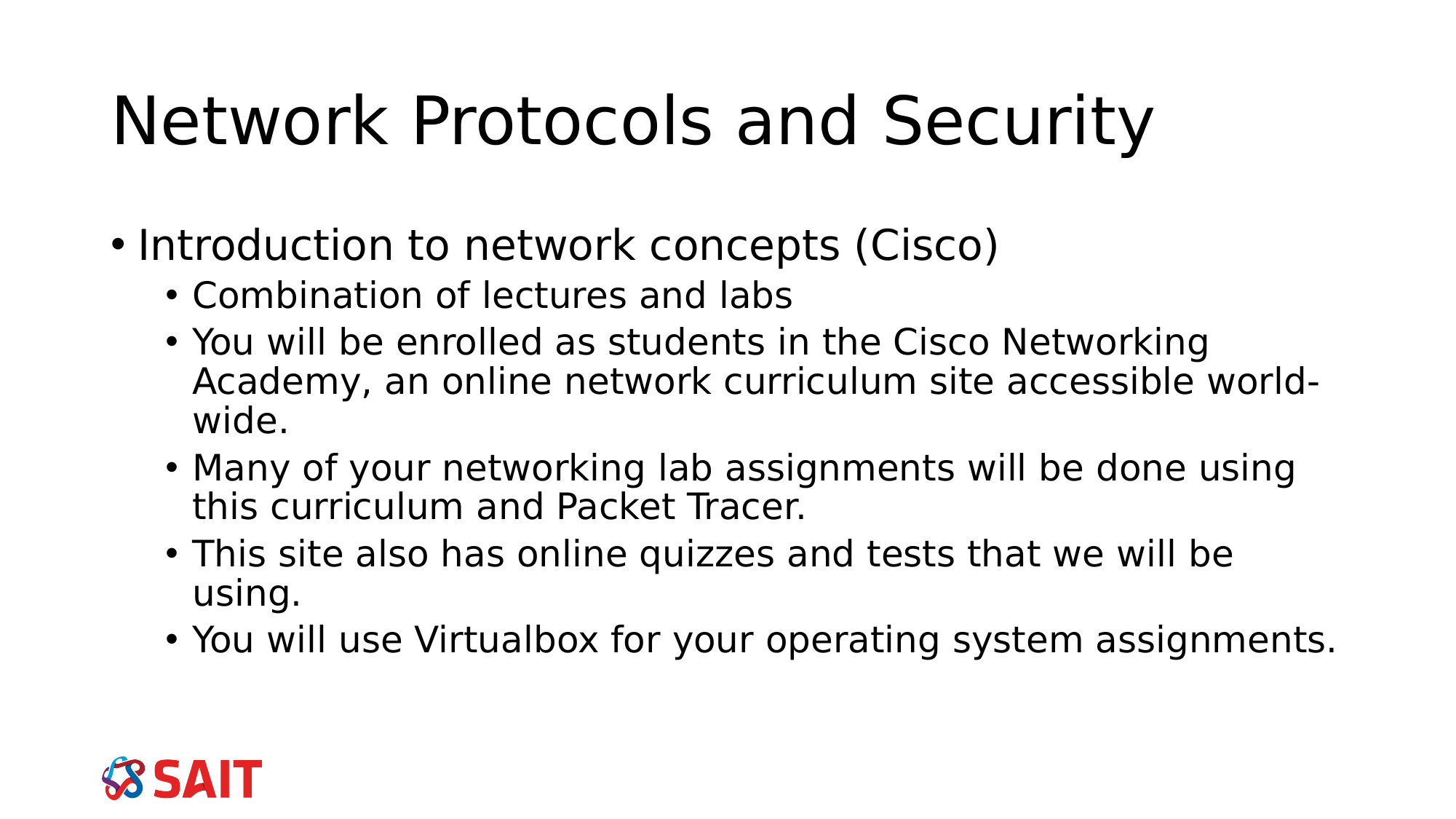

Network Protocols and Security
Introduction to network concepts (Cisco)
Combination of lectures and labs
You will be enrolled as students in the Cisco Networking Academy, an online network curriculum site accessible world-wide.
Many of your networking lab assignments will be done using this curriculum and Packet Tracer.
This site also has online quizzes and tests that we will be using.
You will use Virtualbox for your operating system assignments.